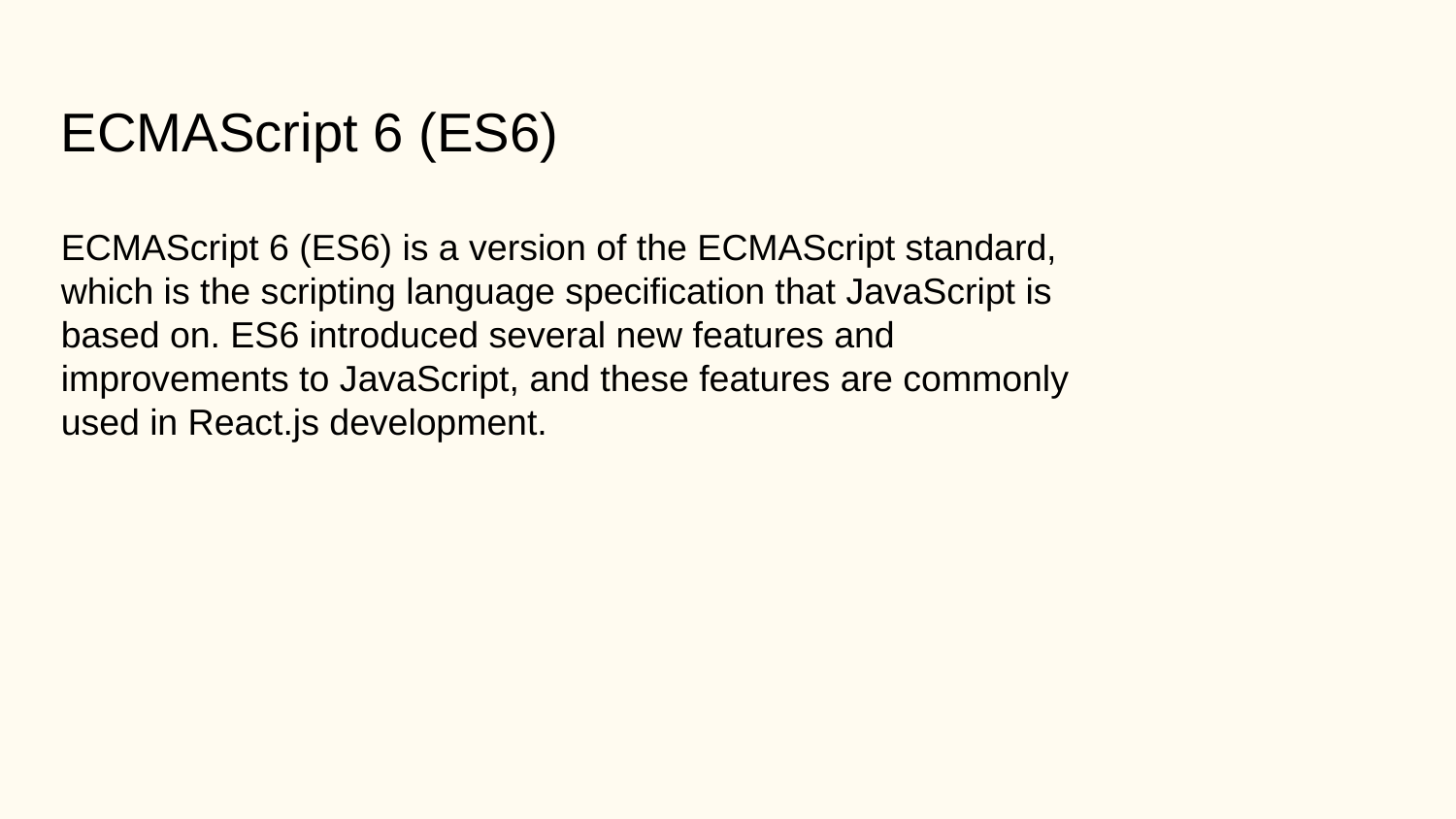

ECMAScript 6 (ES6)
# cdfvdfsd
ECMAScript 6 (ES6) is a version of the ECMAScript standard, which is the scripting language specification that JavaScript is based on. ES6 introduced several new features and improvements to JavaScript, and these features are commonly used in React.js development.